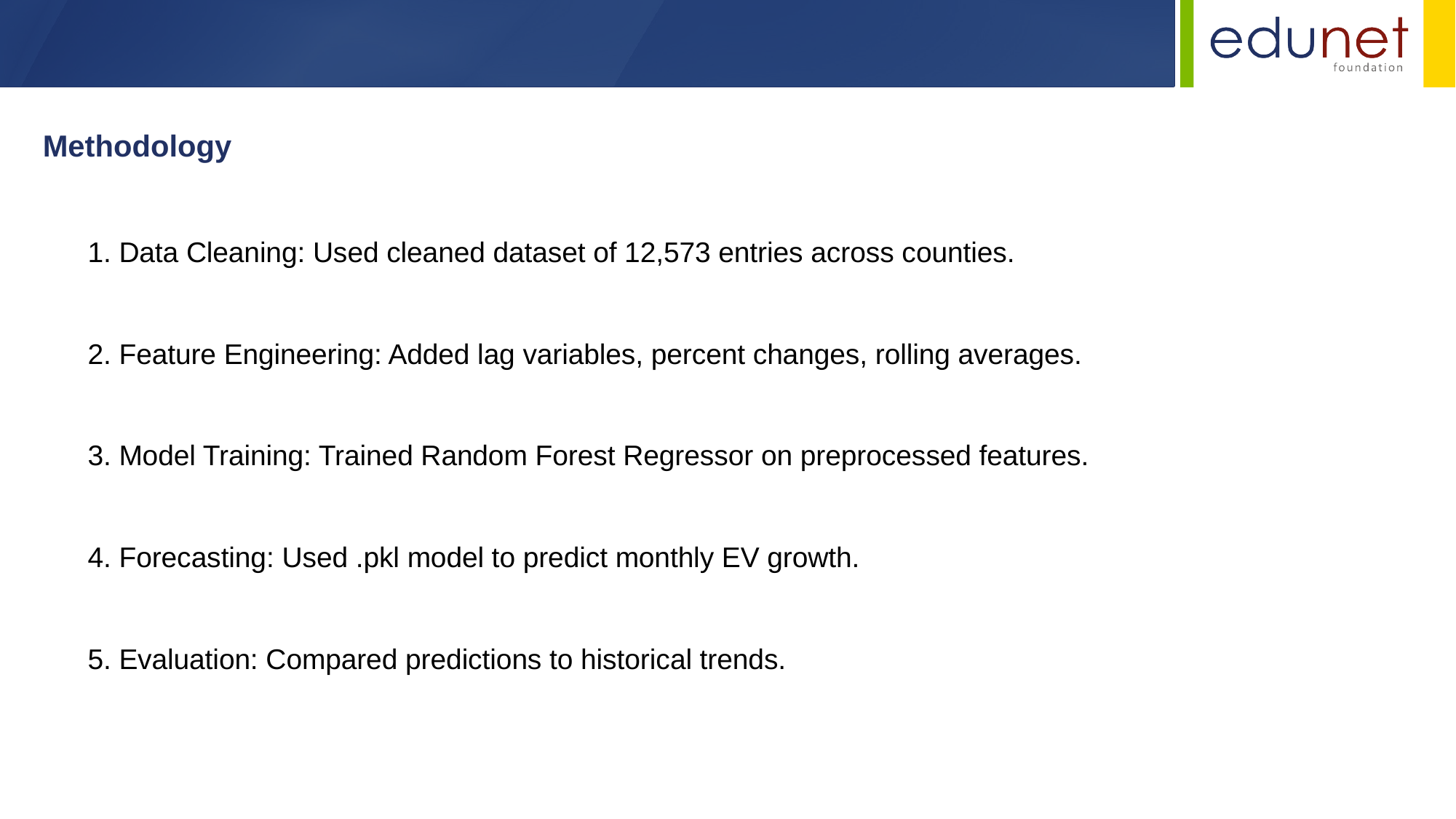

Methodology
1. Data Cleaning: Used cleaned dataset of 12,573 entries across counties.

2. Feature Engineering: Added lag variables, percent changes, rolling averages.

3. Model Training: Trained Random Forest Regressor on preprocessed features.

4. Forecasting: Used .pkl model to predict monthly EV growth.

5. Evaluation: Compared predictions to historical trends.